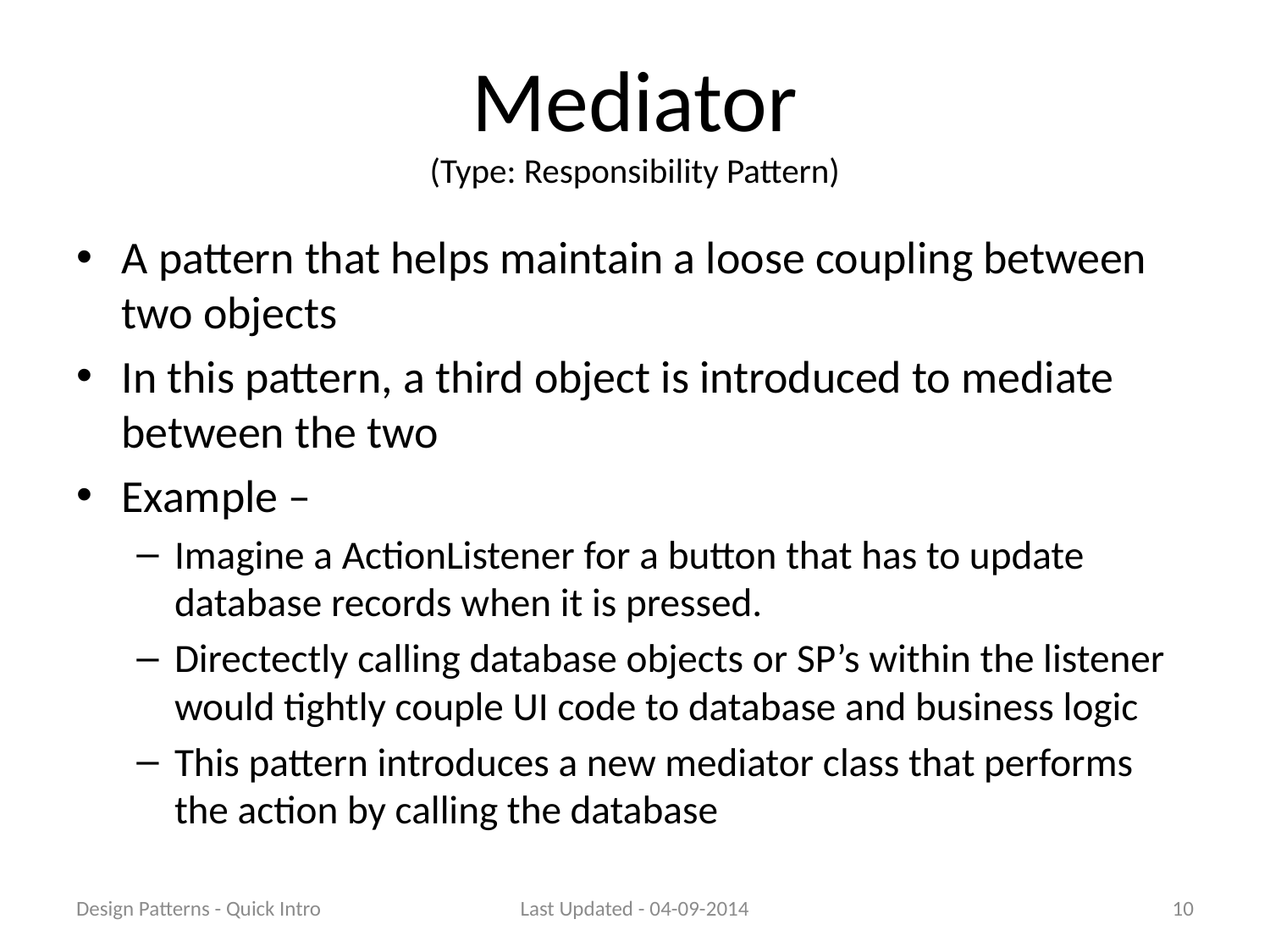

# Mediator (Type: Responsibility Pattern)
A pattern that helps maintain a loose coupling between two objects
In this pattern, a third object is introduced to mediate between the two
Example –
Imagine a ActionListener for a button that has to update database records when it is pressed.
Directectly calling database objects or SP’s within the listener would tightly couple UI code to database and business logic
This pattern introduces a new mediator class that performs the action by calling the database

Design Patterns - Quick Intro
Last Updated - 04-09-2014
10